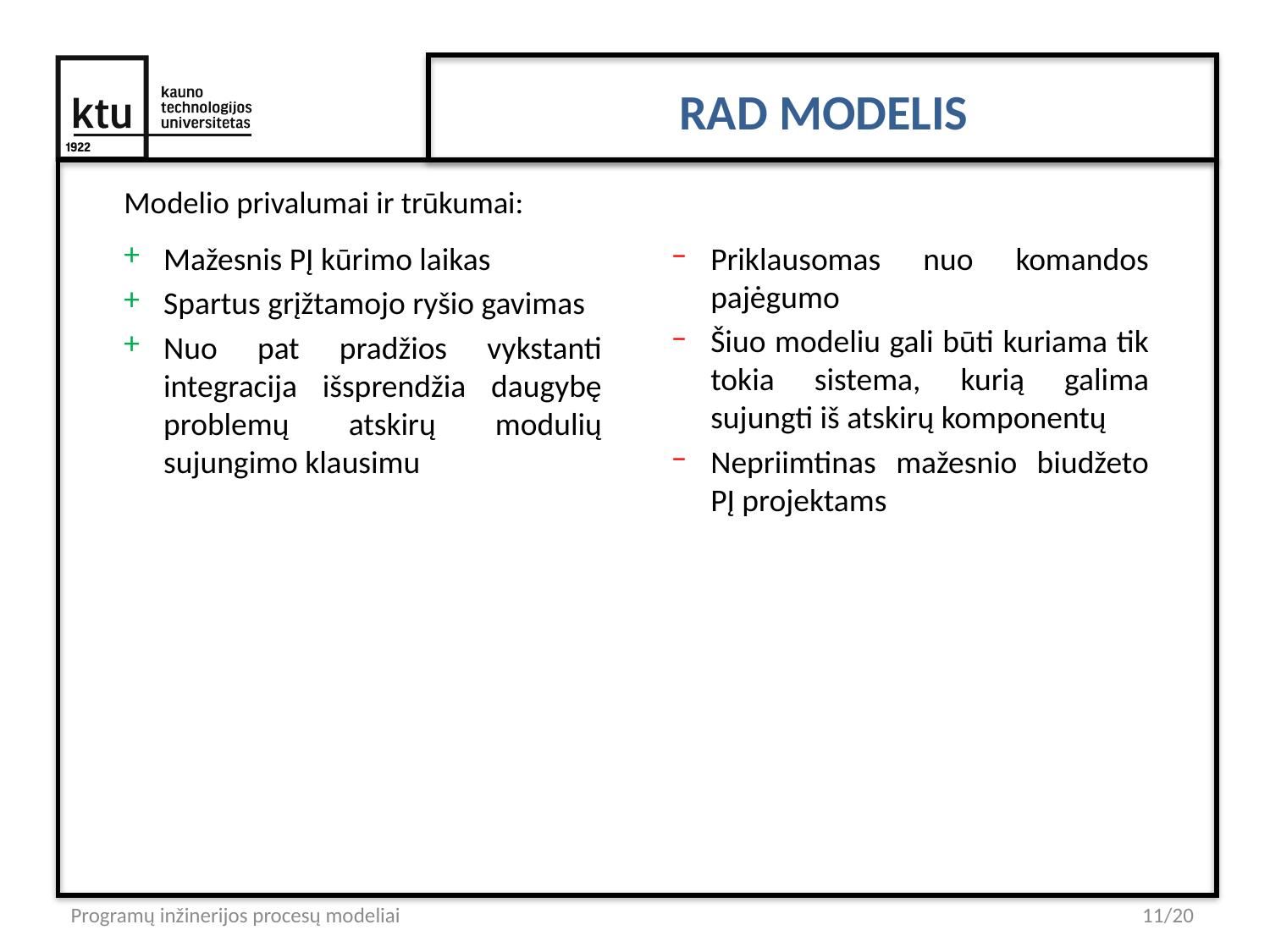

# RAD Modelis
Modelio privalumai ir trūkumai:
Mažesnis PĮ kūrimo laikas
Spartus grįžtamojo ryšio gavimas
Nuo pat pradžios vykstanti integracija išsprendžia daugybę problemų atskirų modulių sujungimo klausimu

Priklausomas nuo komandos pajėgumo
Šiuo modeliu gali būti kuriama tik tokia sistema, kurią galima sujungti iš atskirų komponentų
Nepriimtinas mažesnio biudžeto PĮ projektams
Programų inžinerijos procesų modeliai
11